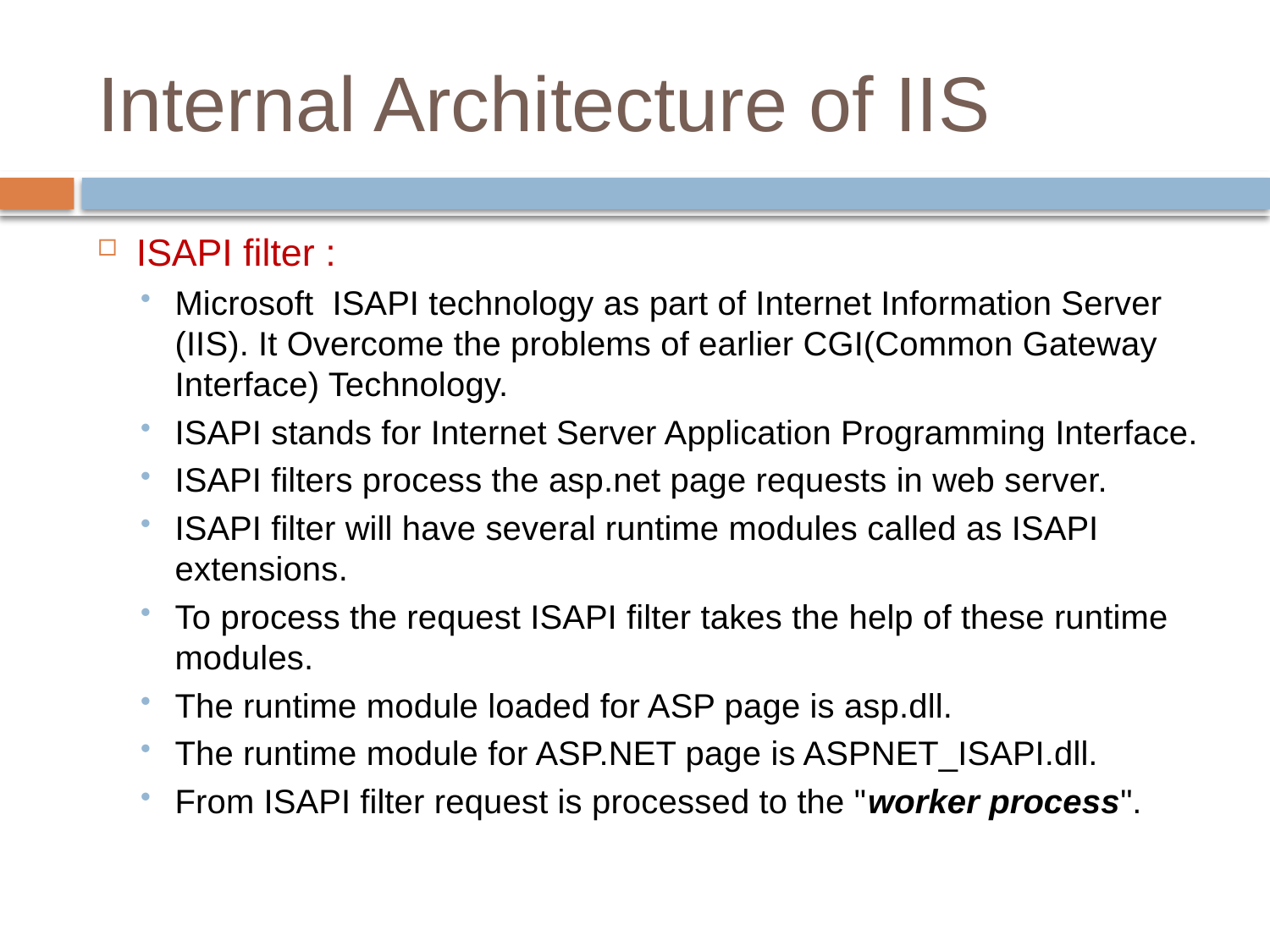

# Internal Architecture of IIS
ISAPI filter :
Microsoft  ISAPI technology as part of Internet Information Server (IIS). It Overcome the problems of earlier CGI(Common Gateway Interface) Technology.
ISAPI stands for Internet Server Application Programming Interface.
ISAPI filters process the asp.net page requests in web server.
ISAPI filter will have several runtime modules called as ISAPI extensions.
To process the request ISAPI filter takes the help of these runtime modules.
The runtime module loaded for ASP page is asp.dll.
The runtime module for ASP.NET page is ASPNET_ISAPI.dll.
From ISAPI filter request is processed to the "worker process".